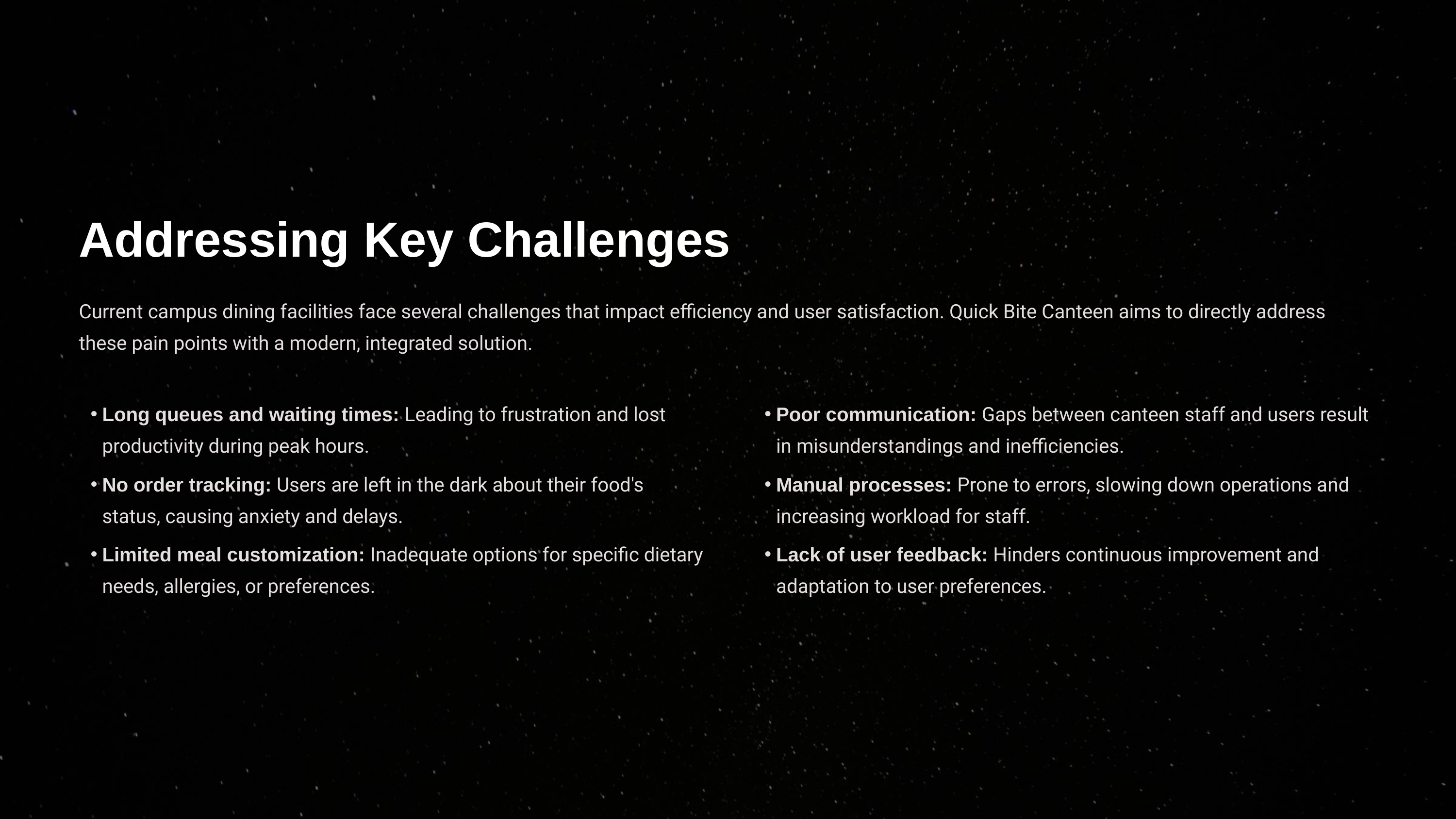

Addressing Key Challenges
Current campus dining facilities face several challenges that impact efficiency and user satisfaction. Quick Bite Canteen aims to directly address these pain points with a modern, integrated solution.
Long queues and waiting times: Leading to frustration and lost productivity during peak hours.
Poor communication: Gaps between canteen staff and users result in misunderstandings and inefficiencies.
No order tracking: Users are left in the dark about their food's status, causing anxiety and delays.
Manual processes: Prone to errors, slowing down operations and increasing workload for staff.
Limited meal customization: Inadequate options for specific dietary needs, allergies, or preferences.
Lack of user feedback: Hinders continuous improvement and adaptation to user preferences.